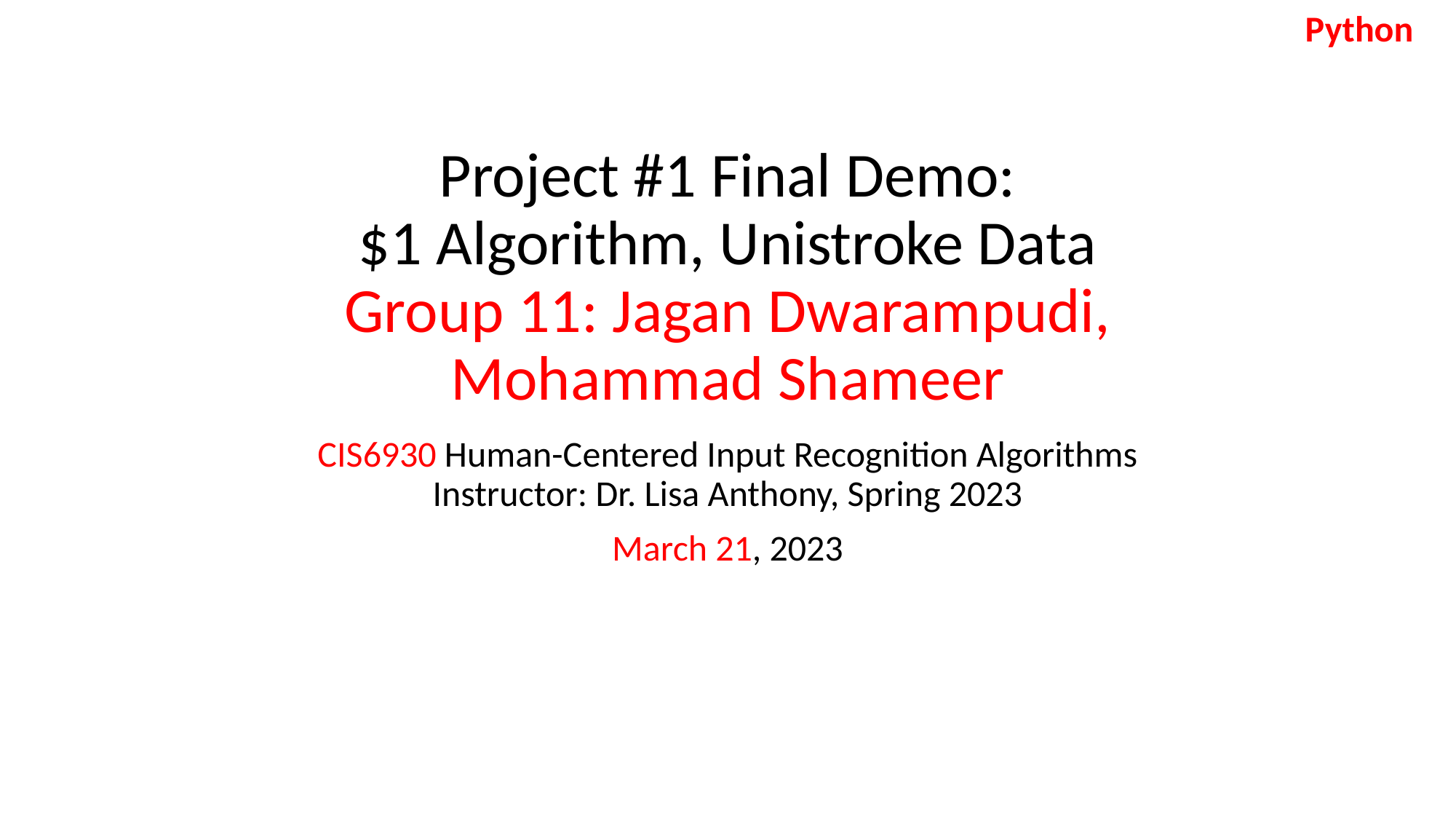

Python
# Project #1 Final Demo: $1 Algorithm, Unistroke Data Group 11: Jagan Dwarampudi, Mohammad Shameer
CIS6930 Human-Centered Input Recognition Algorithms
Instructor: Dr. Lisa Anthony, Spring 2023
March 21, 2023